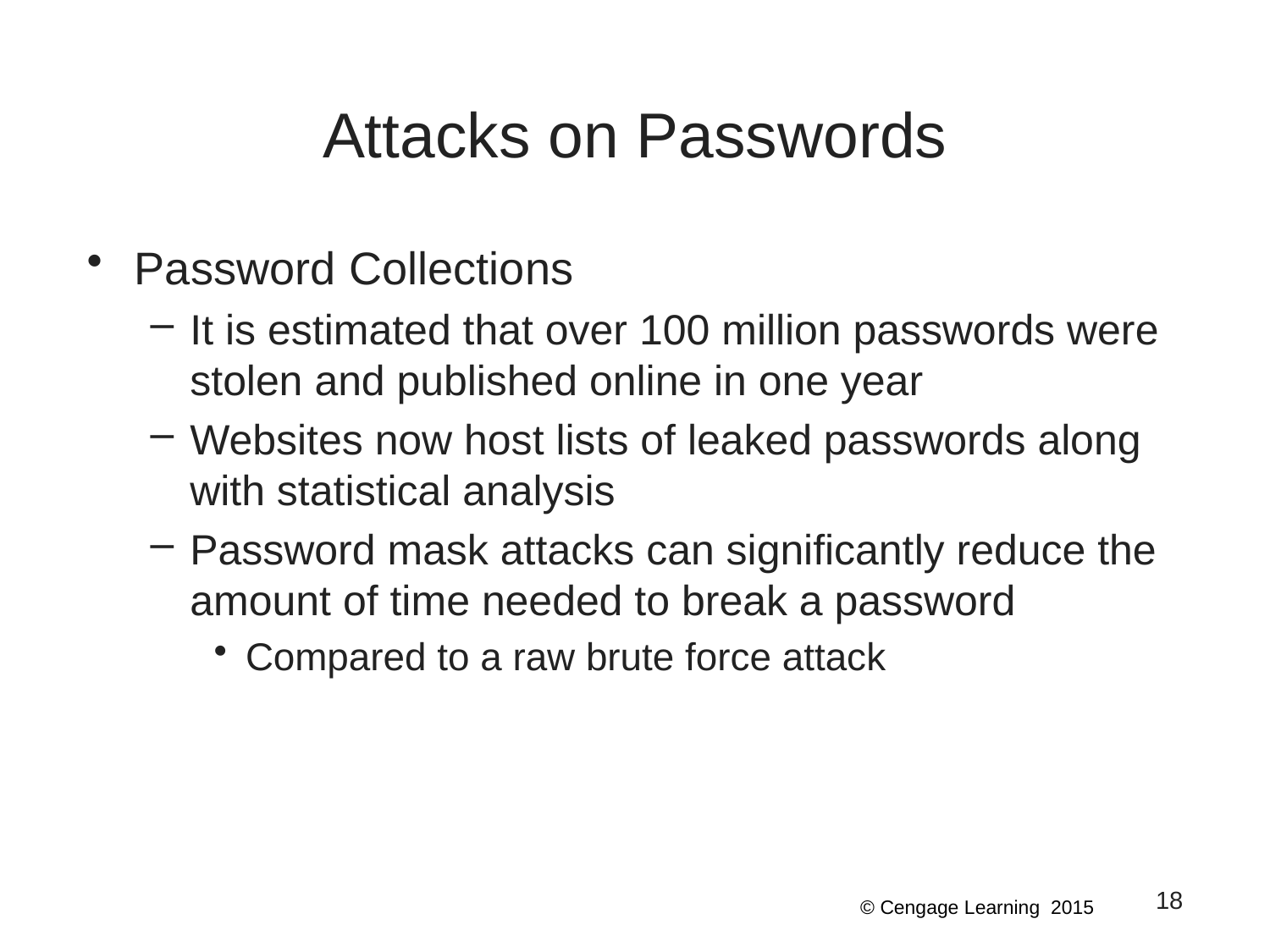

# Attacks on Passwords
Password Collections
It is estimated that over 100 million passwords were stolen and published online in one year
Websites now host lists of leaked passwords along with statistical analysis
Password mask attacks can significantly reduce the amount of time needed to break a password
Compared to a raw brute force attack
18